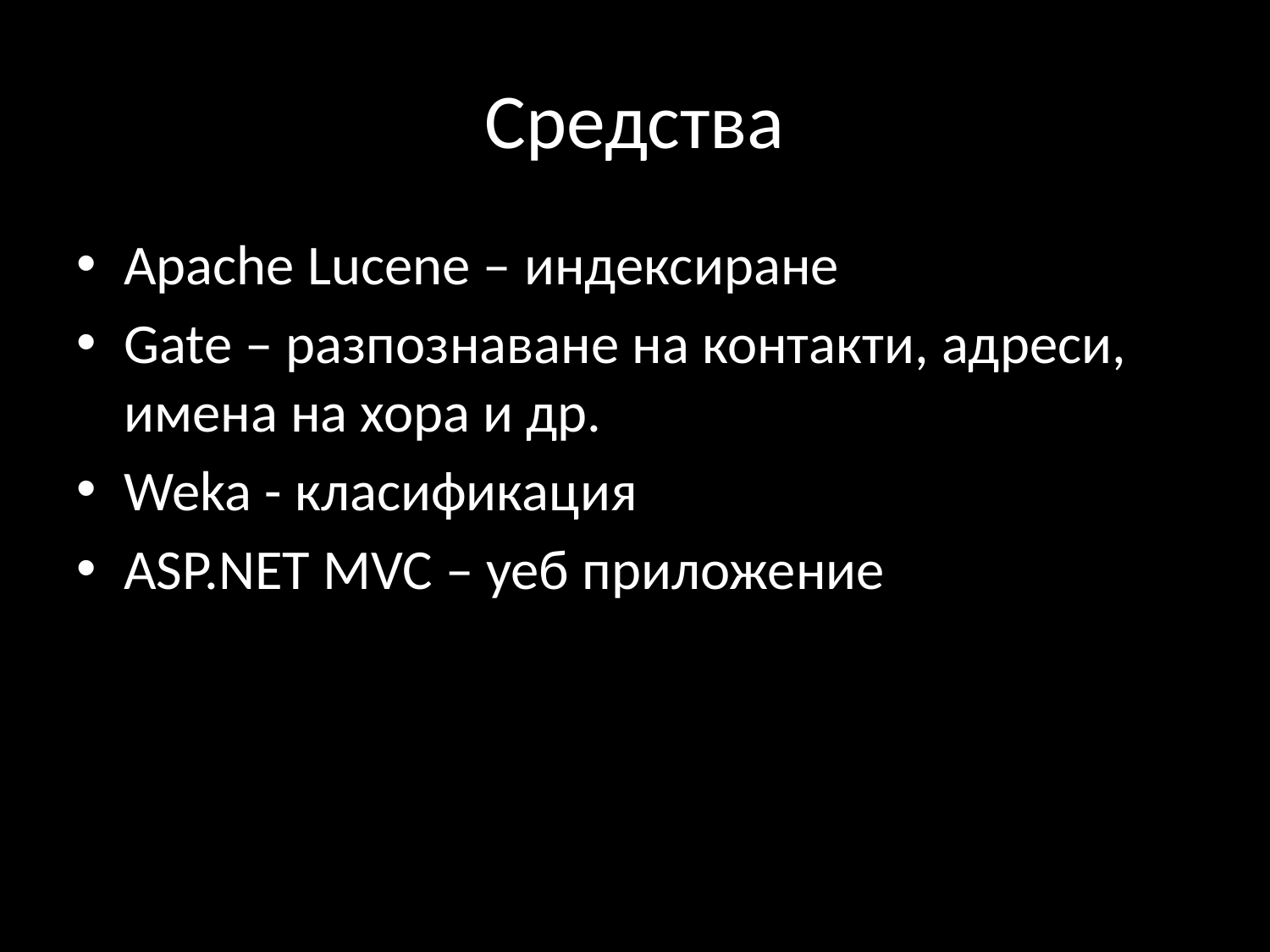

# Средства
Apache Lucene – индексиране
Gate – разпознаване на контакти, адреси, имена на хора и др.
Weka - класификация
ASP.NET MVC – уеб приложение